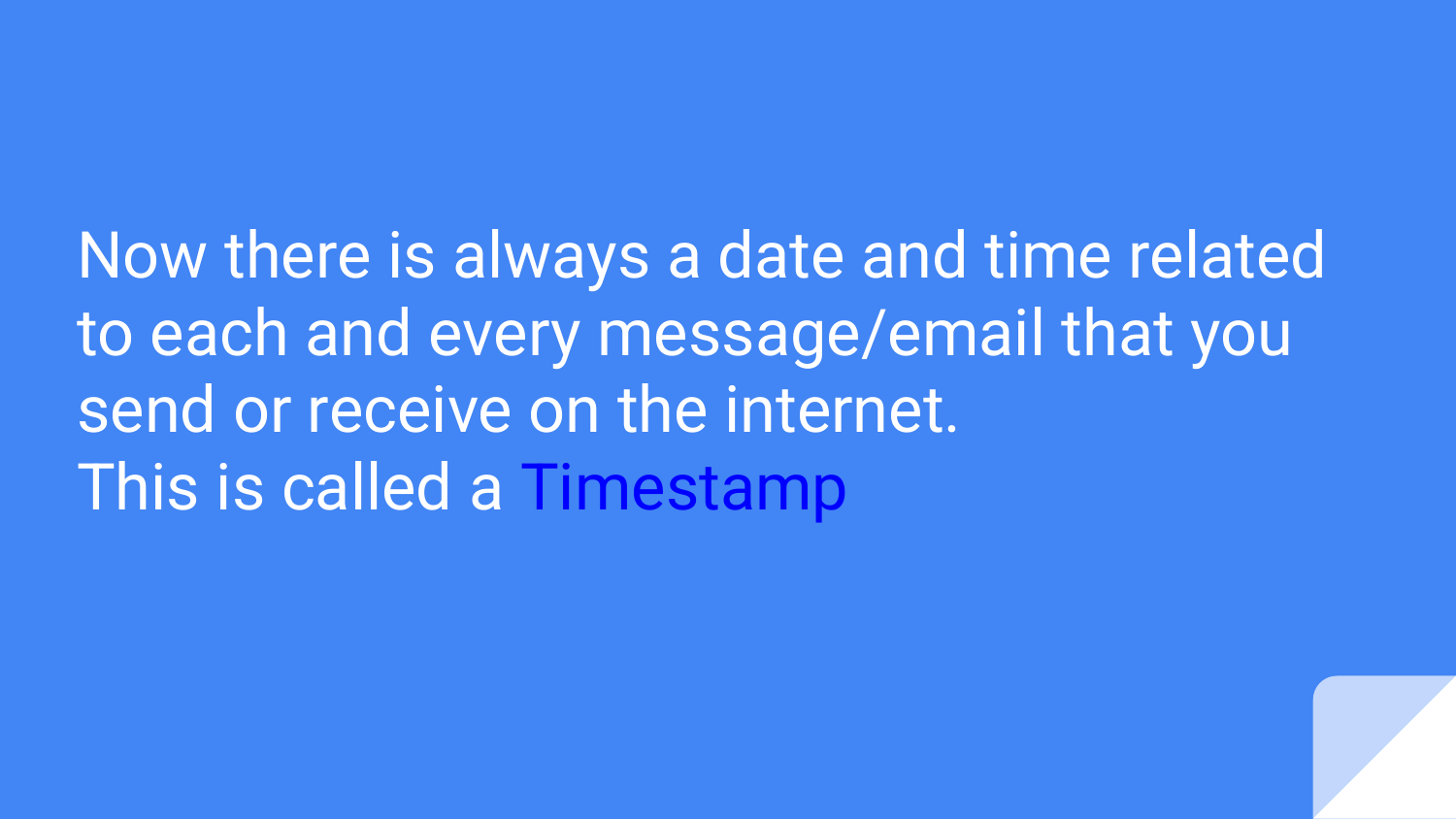

# Now there is always a date and time related to each and every message/email that you send or receive on the internet.
This is called a Timestamp